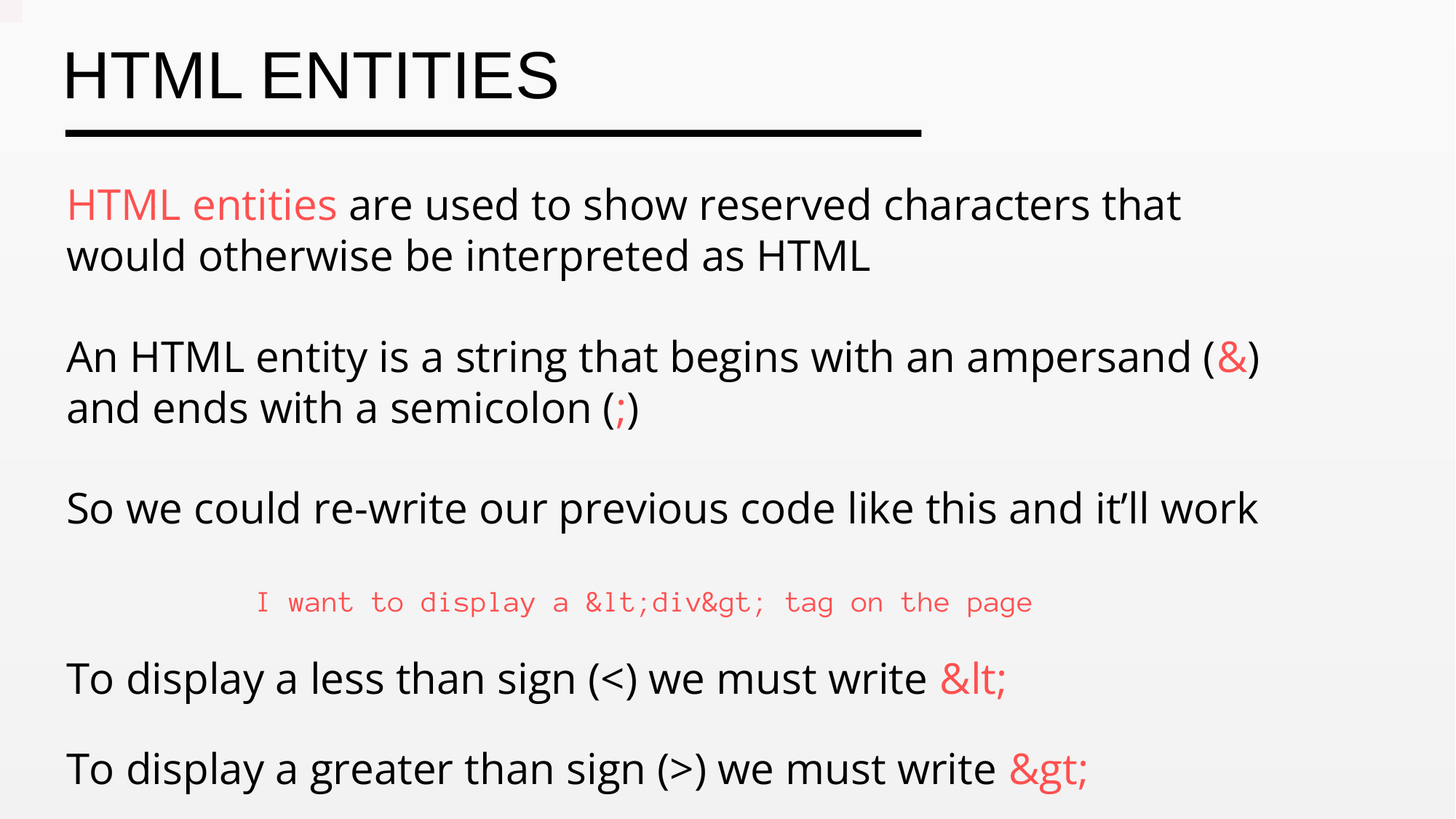

HTML entities are used to show reserved characters that would otherwise be interpreted as HTML
An HTML entity is a string that begins with an ampersand (&) and ends with a semicolon (;)
So we could re-write our previous code like this and it’ll work
I want to display a &lt;div&gt; tag on the page
To display a less than sign (<) we must write &lt;
To display a greater than sign (>) we must write &gt;